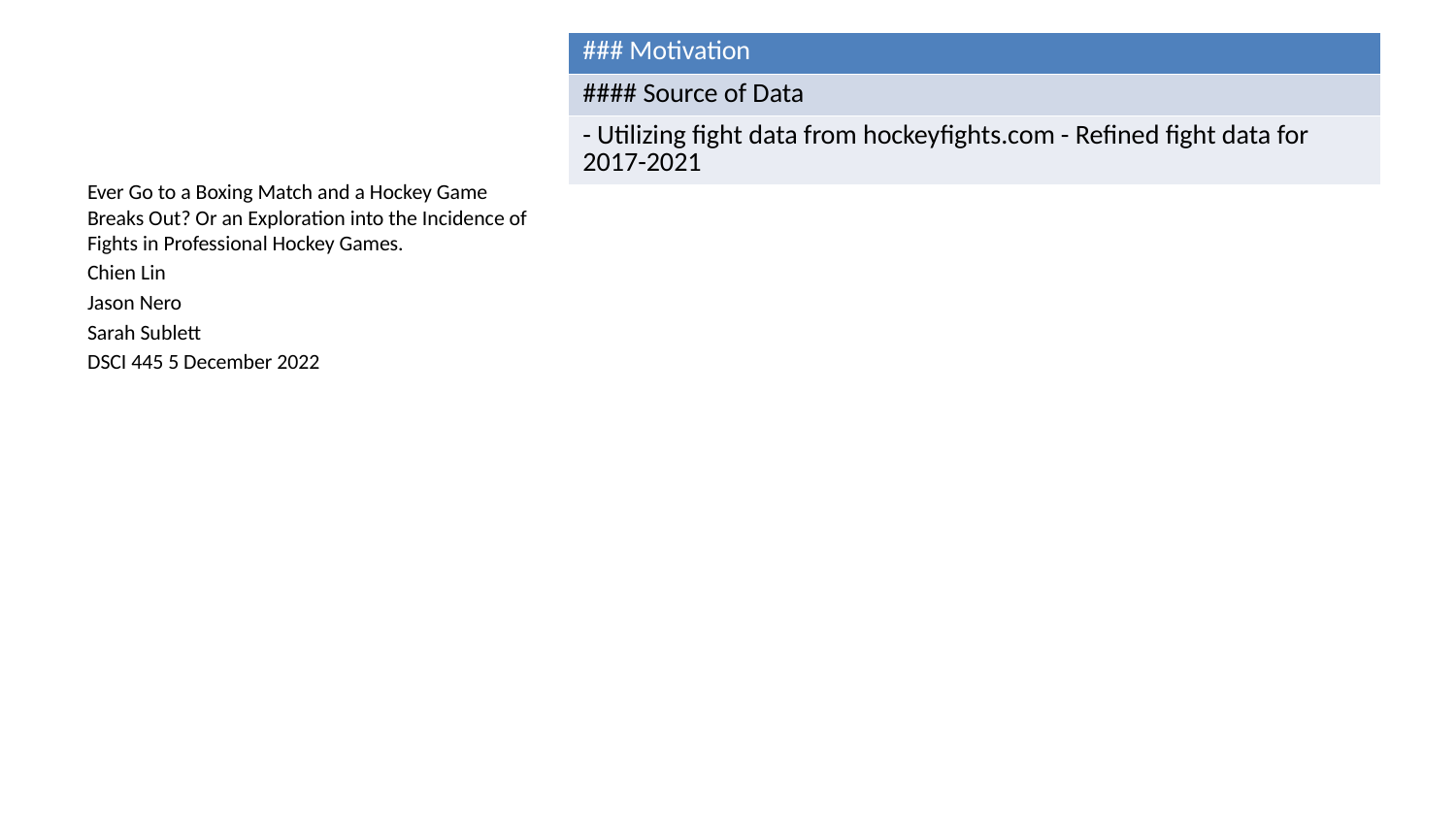

| ### Motivation |
| --- |
| #### Source of Data |
| - Utilizing fight data from hockeyfights.com - Refined fight data for 2017-2021 |
Ever Go to a Boxing Match and a Hockey Game Breaks Out? Or an Exploration into the Incidence of Fights in Professional Hockey Games.
Chien Lin
Jason Nero
Sarah Sublett
DSCI 445 5 December 2022